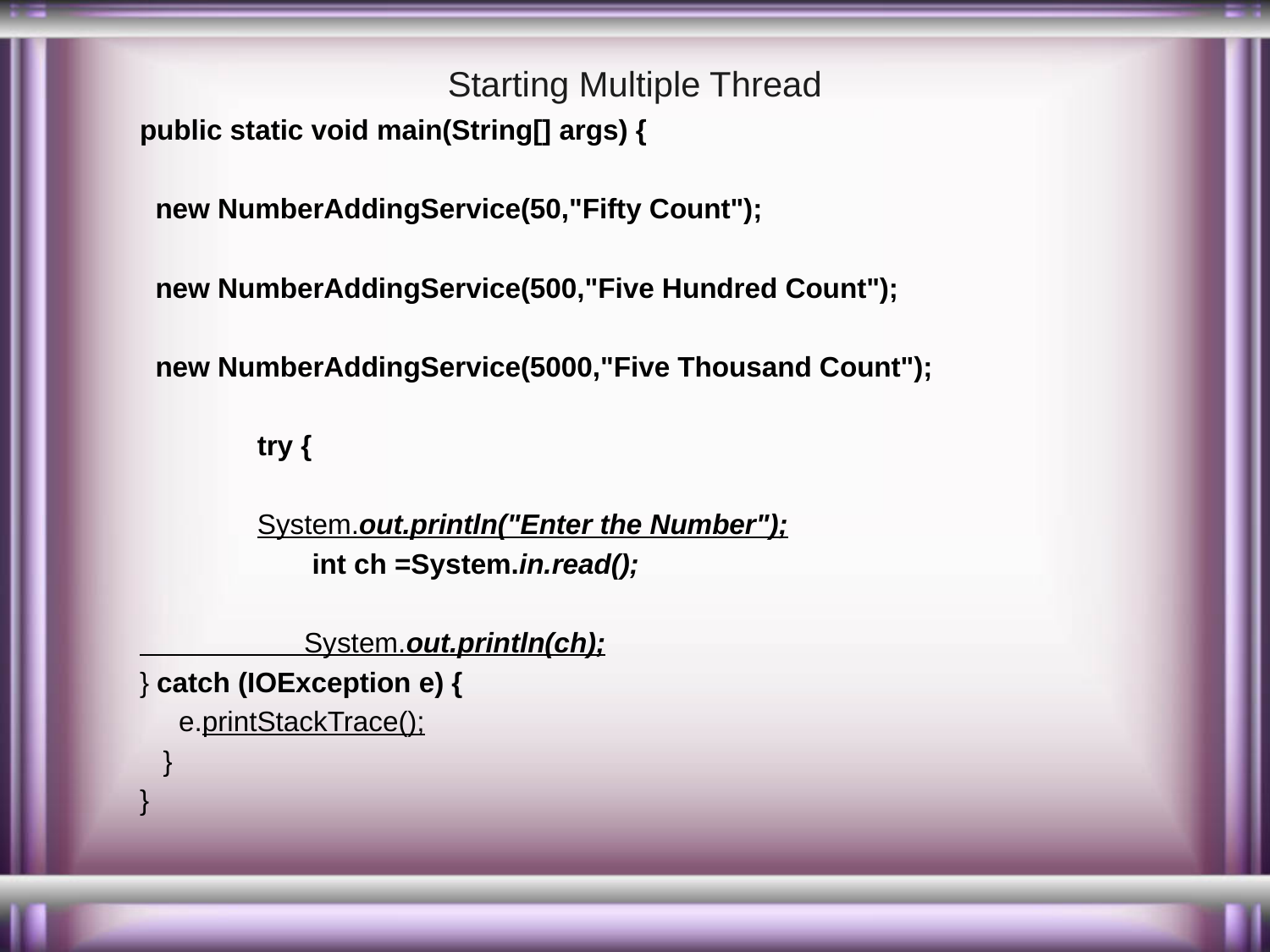

# Starting Multiple Thread
public static void main(String[] args) {

  new NumberAddingService(50,"Fifty Count");

  new NumberAddingService(500,"Five Hundred Count");

  new NumberAddingService(5000,"Five Thousand Count");

               try {

               System.out.println("Enter the Number");
                      int ch =System.in.read();

                     System.out.println(ch);
} catch (IOException e) {
     e.printStackTrace();
   }
}